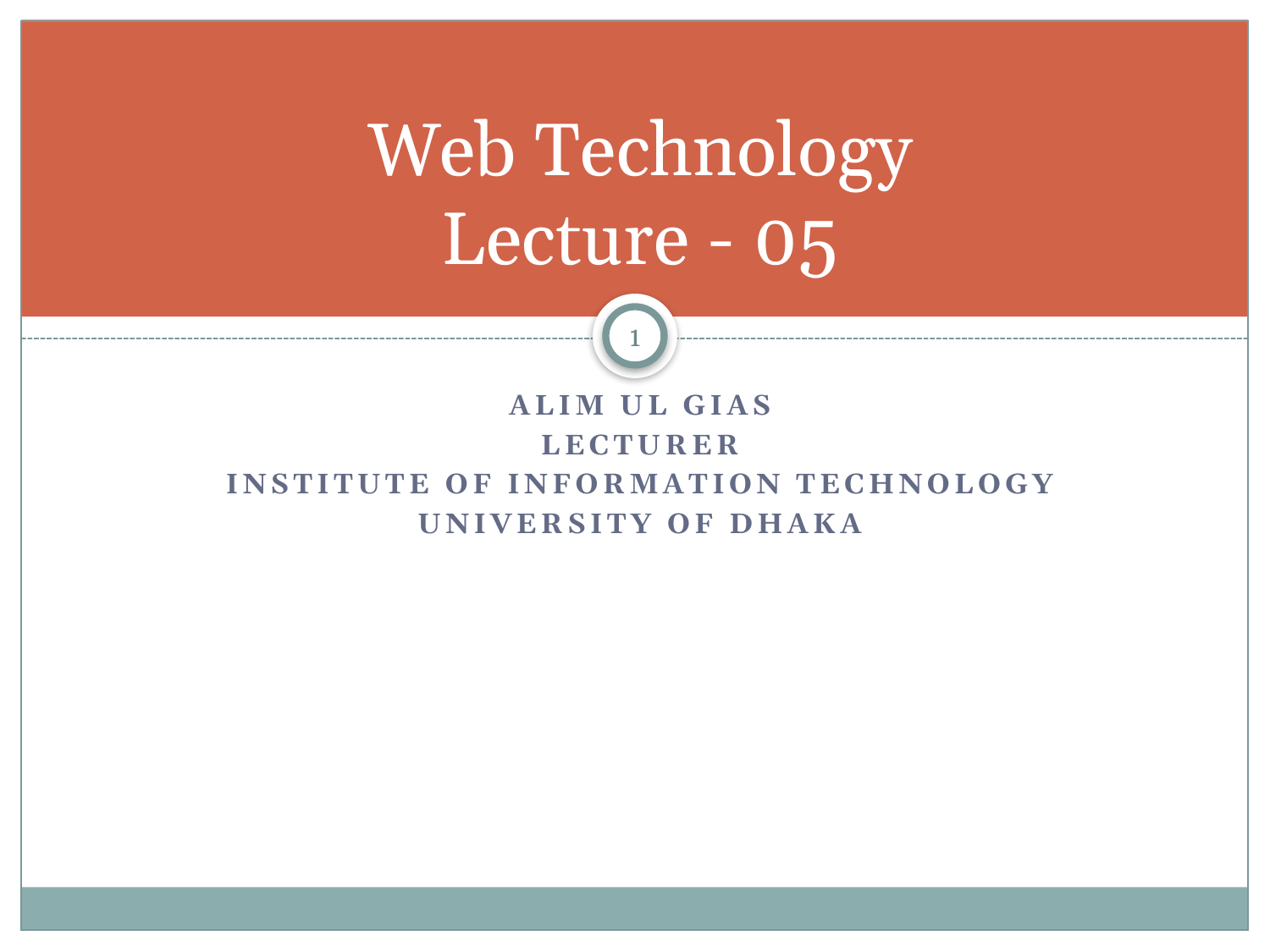

# Web Technology Lecture - 05
1
Alim Ul Gias
Lecturer
Institute of information technology
University of dhaka